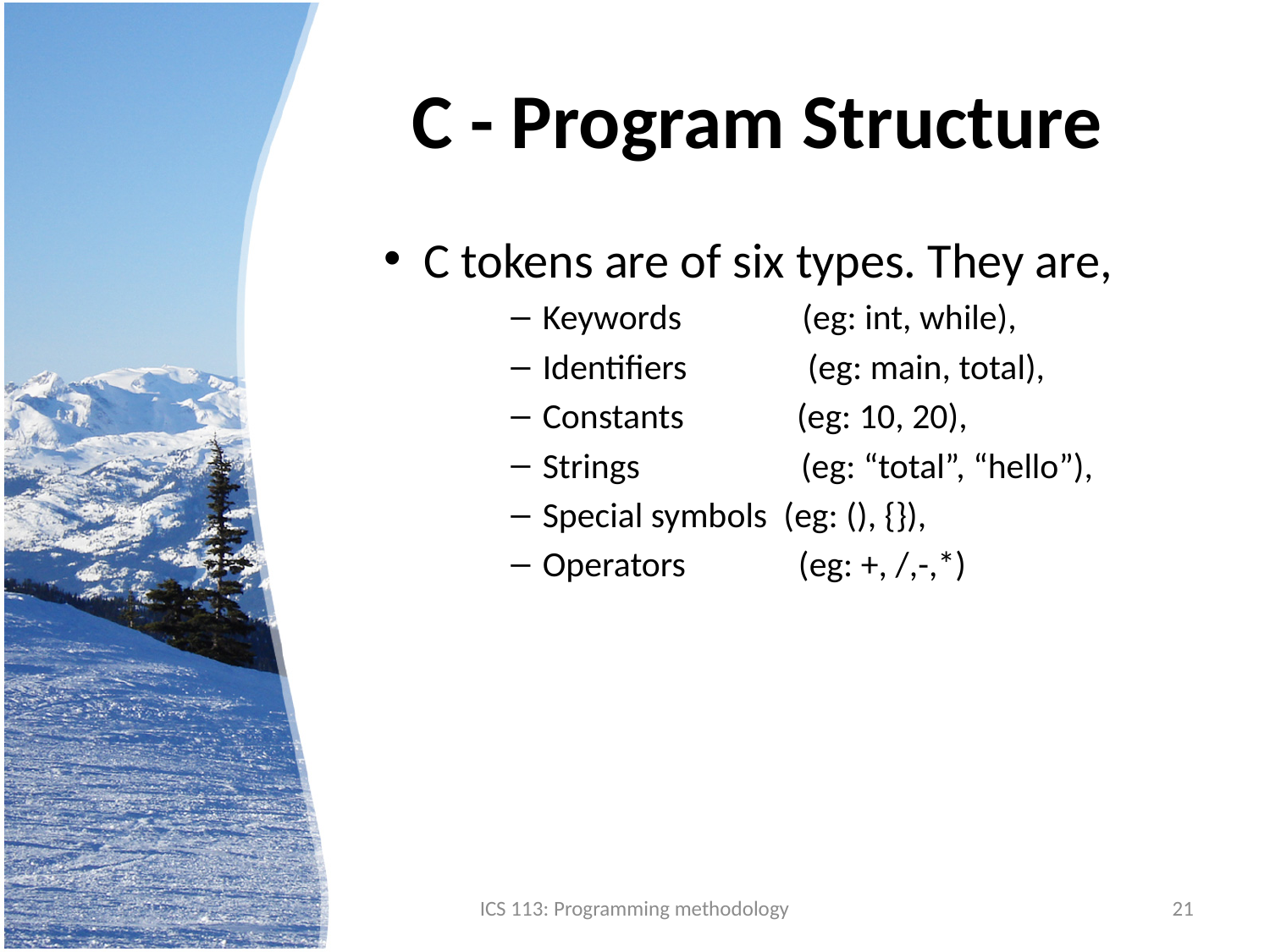

# C - Program Structure
C tokens are of six types. They are,
Keywords               (eg: int, while),
Identifiers               (eg: main, total),
Constants              (eg: 10, 20),
Strings                    (eg: “total”, “hello”),
Special symbols  (eg: (), {}),
Operators              (eg: +, /,-,*)

ICS 113: Programming methodology
21